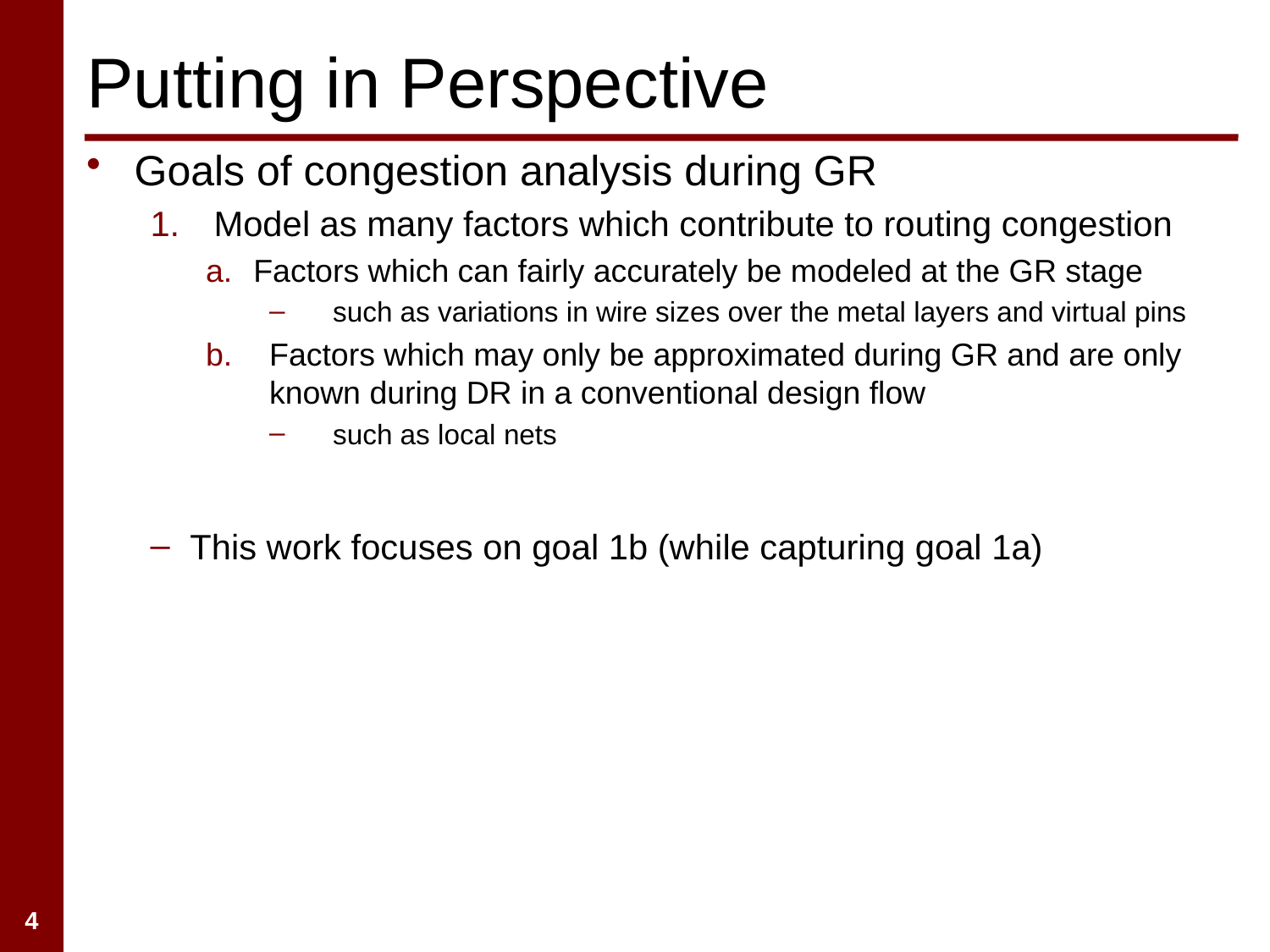

# Putting in Perspective
Goals of congestion analysis during GR
Model as many factors which contribute to routing congestion
Factors which can fairly accurately be modeled at the GR stage
such as variations in wire sizes over the metal layers and virtual pins
Factors which may only be approximated during GR and are only known during DR in a conventional design flow
such as local nets

This work focuses on goal 1b (while capturing goal 1a)